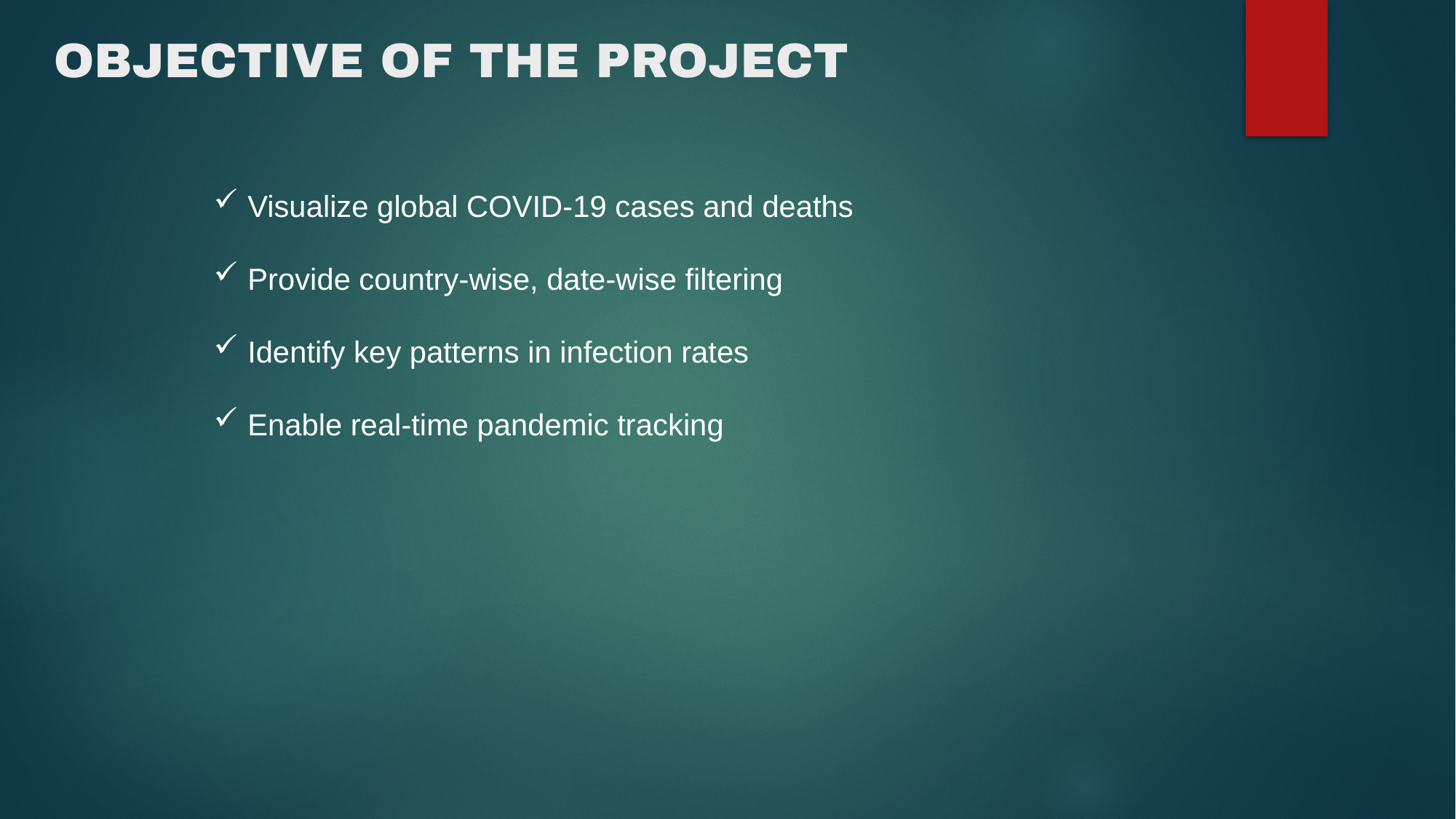

# OBJECTIVE OF THE PROJECT
Visualize global COVID-19 cases and deaths

Provide country-wise, date-wise filtering

Identify key patterns in infection rates

Enable real-time pandemic tracking